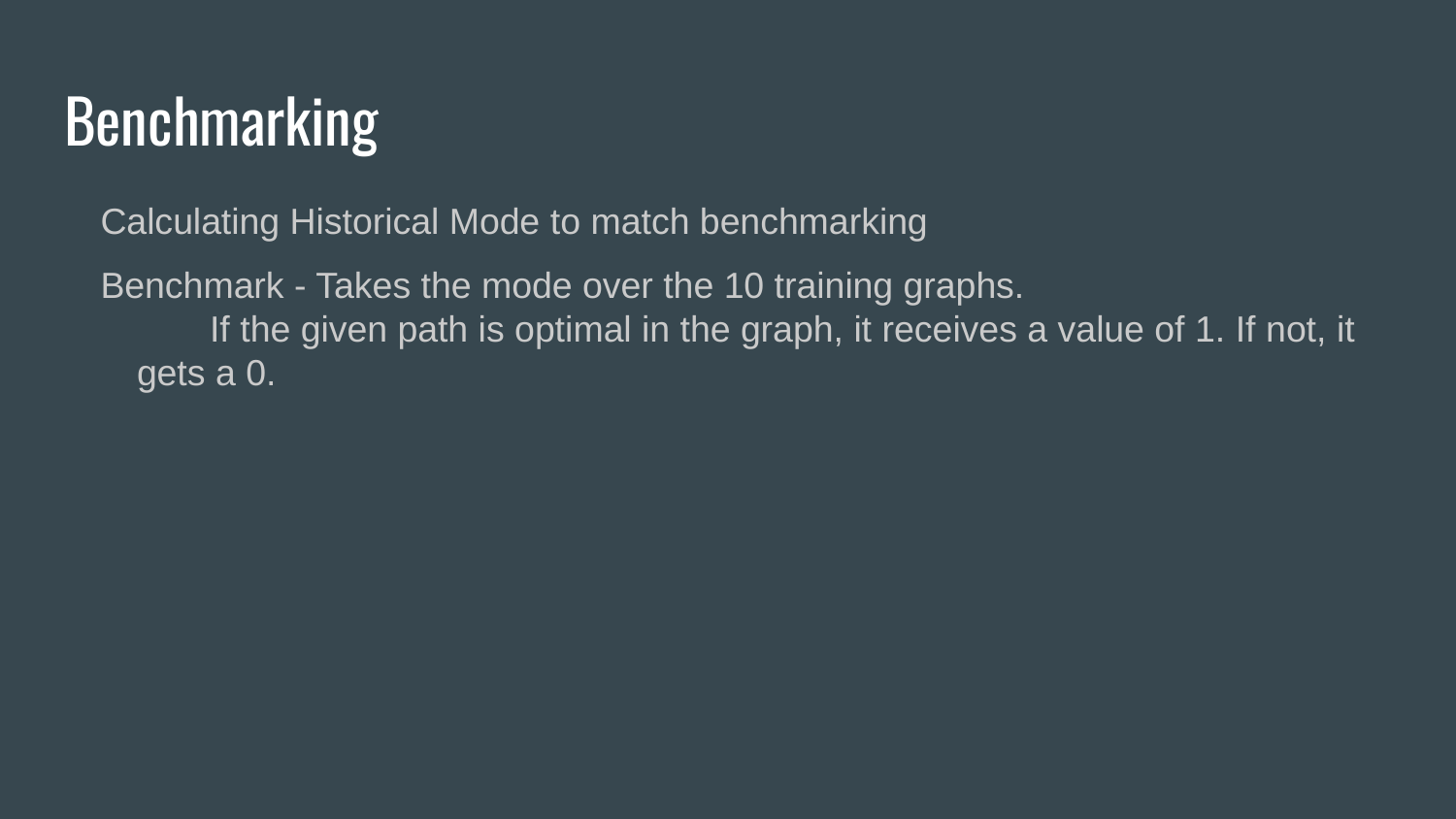

# Benchmarking
Calculating Historical Mode to match benchmarking
Benchmark - Takes the mode over the 10 training graphs.
If the given path is optimal in the graph, it receives a value of 1. If not, it gets a 0.